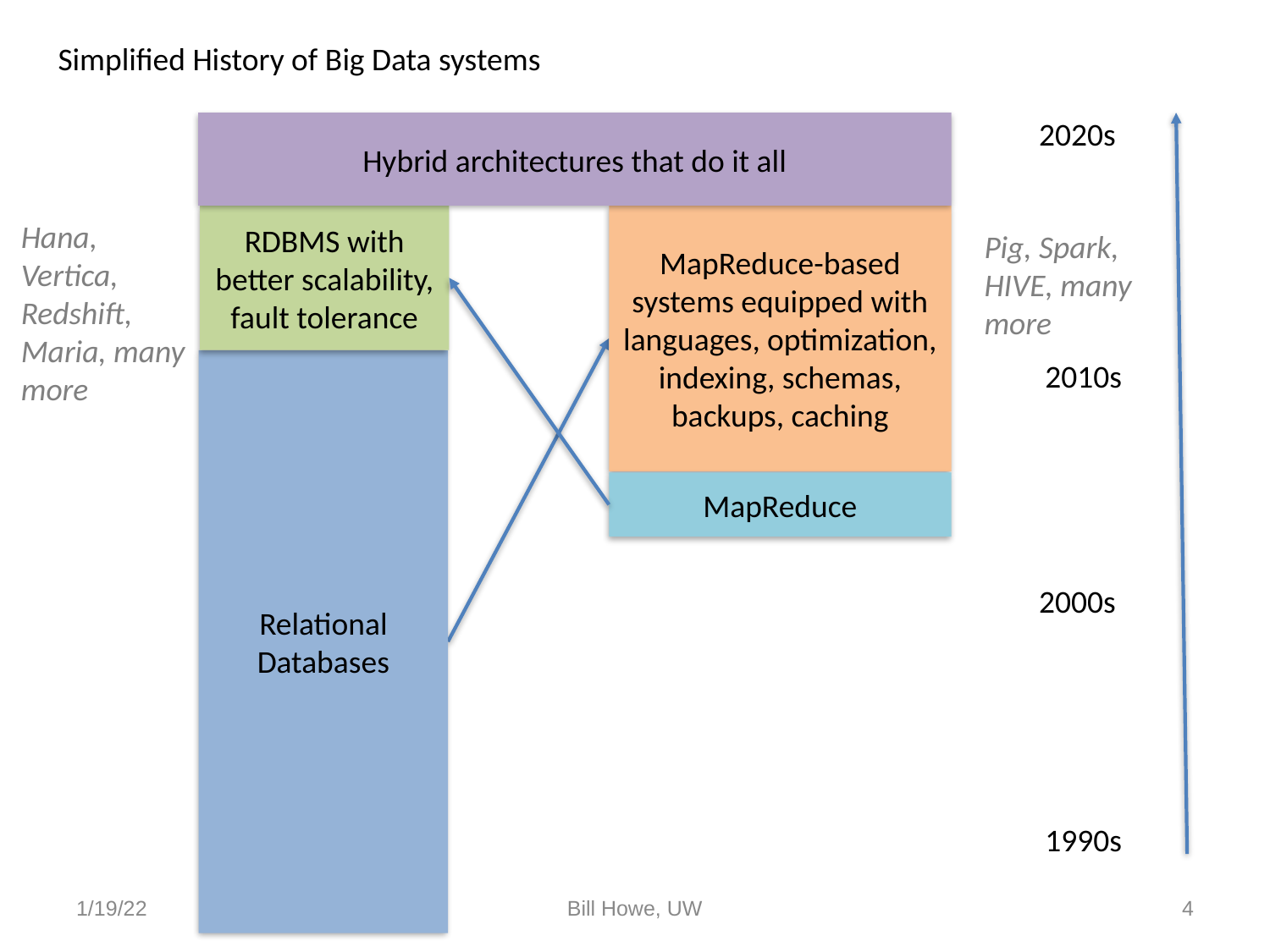

Simplified History of Big Data systems
2020s
Hybrid architectures that do it all
RDBMS with better scalability, fault tolerance
MapReduce-based systems equipped with languages, optimization, indexing, schemas, backups, caching
Hana, Vertica, Redshift, Maria, many more
Pig, Spark, HIVE, many more
Relational Databases
2010s
MapReduce
2000s
1990s
1/19/22
Bill Howe, UW
4